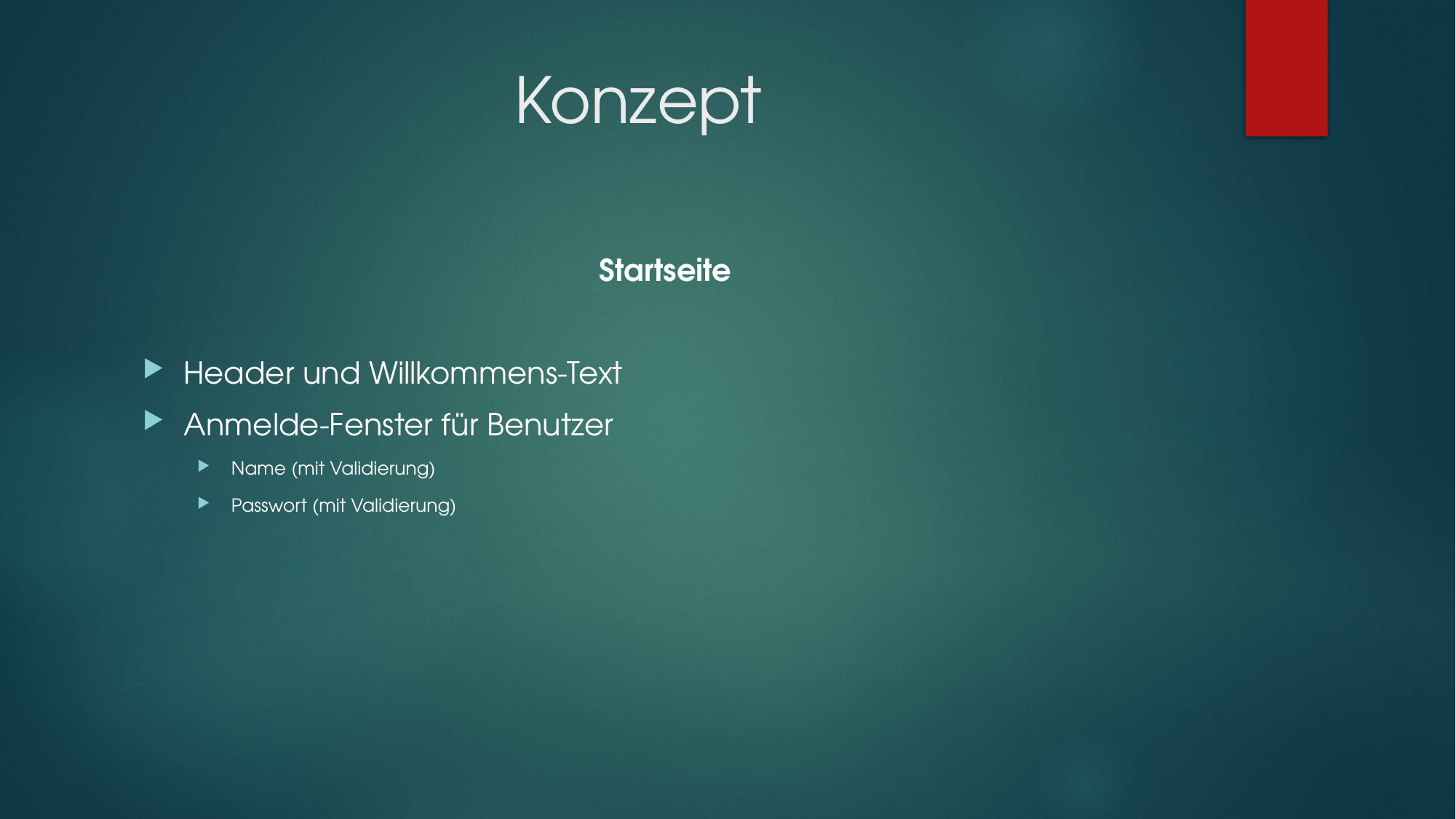

# Konzept
Startseite

Header und Willkommens-Text
Anmelde-Fenster für Benutzer
Name (mit Validierung)
Passwort (mit Validierung)